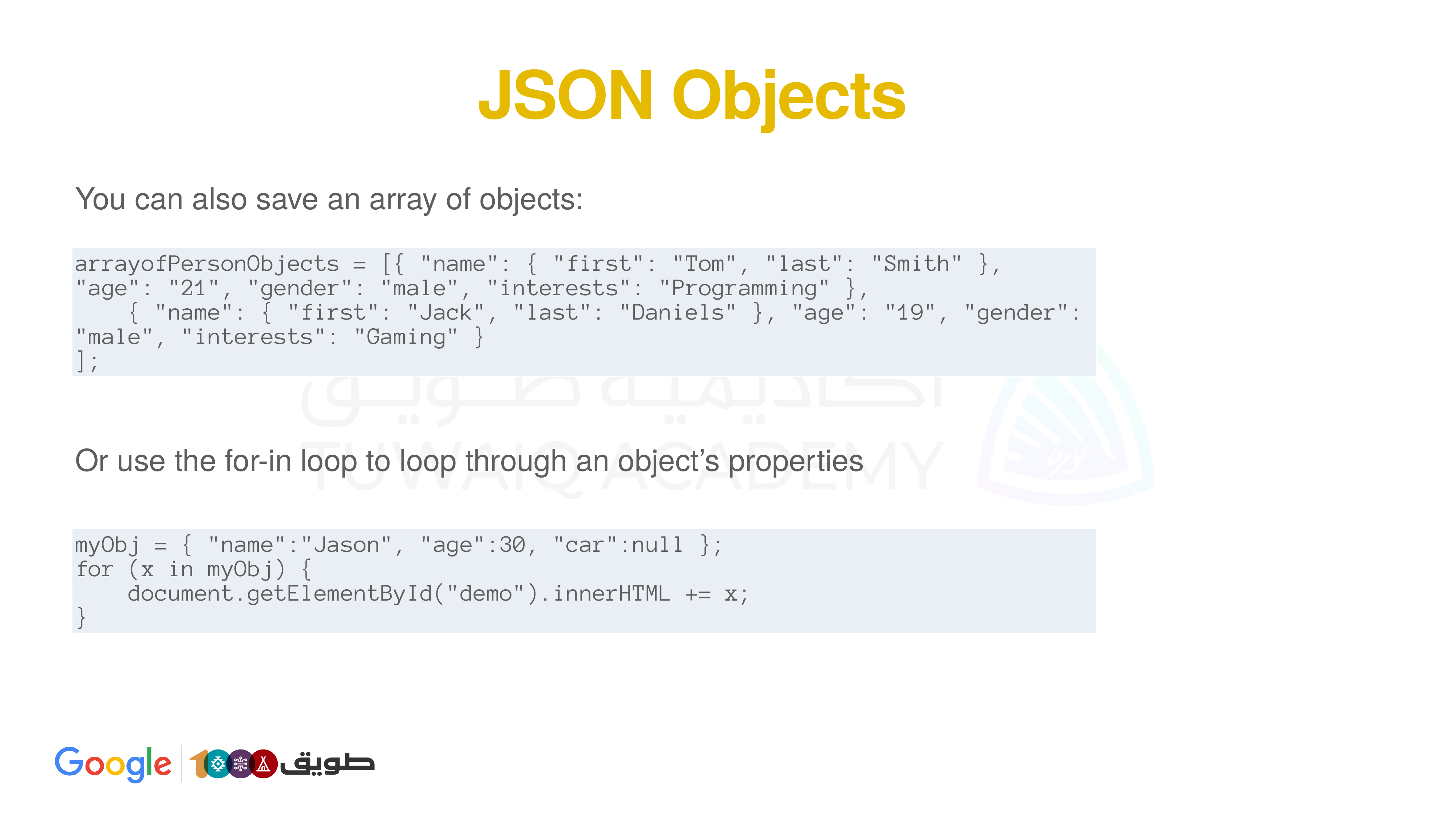

# JSON Objects
You can also save an array of objects:

Or use the for-in loop to loop through an object’s properties:

| arrayofPersonObjects = [{ "name": { "first": "Tom", "last": "Smith" }, "age": "21", "gender": "male", "interests": "Programming" }, { "name": { "first": "Jack", "last": "Daniels" }, "age": "19", "gender": "male", "interests": "Gaming" } ]; |
| --- |
| myObj = { "name":"Jason", "age":30, "car":null }; for (x in myObj) { document.getElementById("demo").innerHTML += x; } |
| --- |